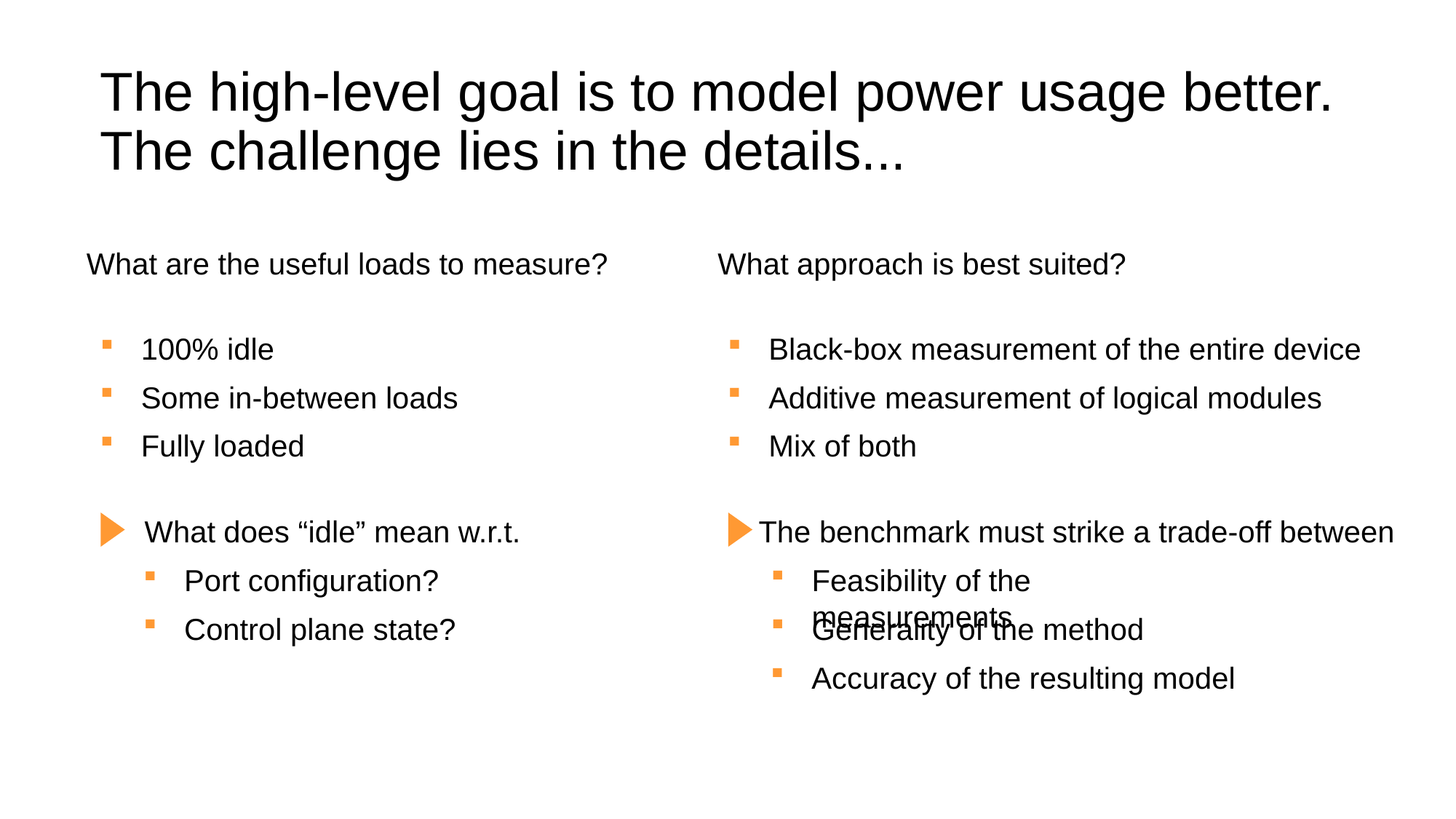

# The high-level goal is to model power usage better. The challenge lies in the details...
What are the useful loads to measure?
What approach is best suited?
Black-box measurement of the entire device
Additive measurement of logical modules
Mix of both
100% idle
Some in-between loads
Fully loaded
What does “idle” mean w.r.t.

Port configuration?
Control plane state?
The benchmark must strike a trade-off between

Feasibility of the measurements
Generality of the method
Accuracy of the resulting model